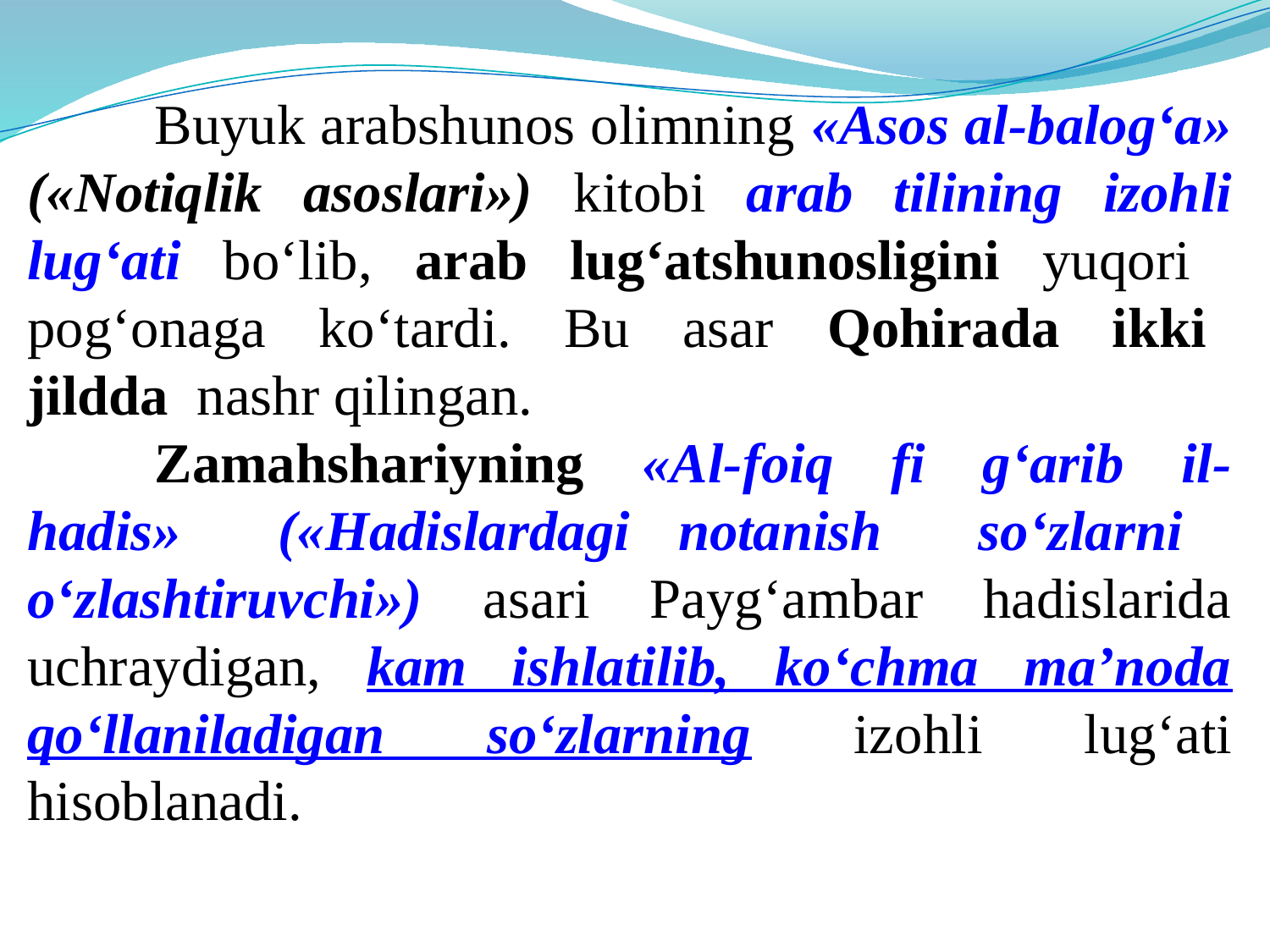

Buyuk arabshunos olimning «Asos al-balog‘a» («Notiqlik asoslari») kitobi arab tilining izohli lug‘ati bo‘lib, arab lug‘atshunosligini yuqori  pog‘onaga  ko‘tardi.  Bu  asar  Qohirada  ikki  jildda  nashr qilingan.
	Zamahshariyning  «Al-foiq  fi  g‘arib  il-hadis»  («Hadislardagi notanish  so‘zlarni  o‘zlashtiruvchi»)  asari  Payg‘ambar  hadislarida uchraydigan, kam ishlatilib, ko‘chma ma’noda qo‘llaniladigan so‘zlarning izohli lug‘ati hisoblanadi.